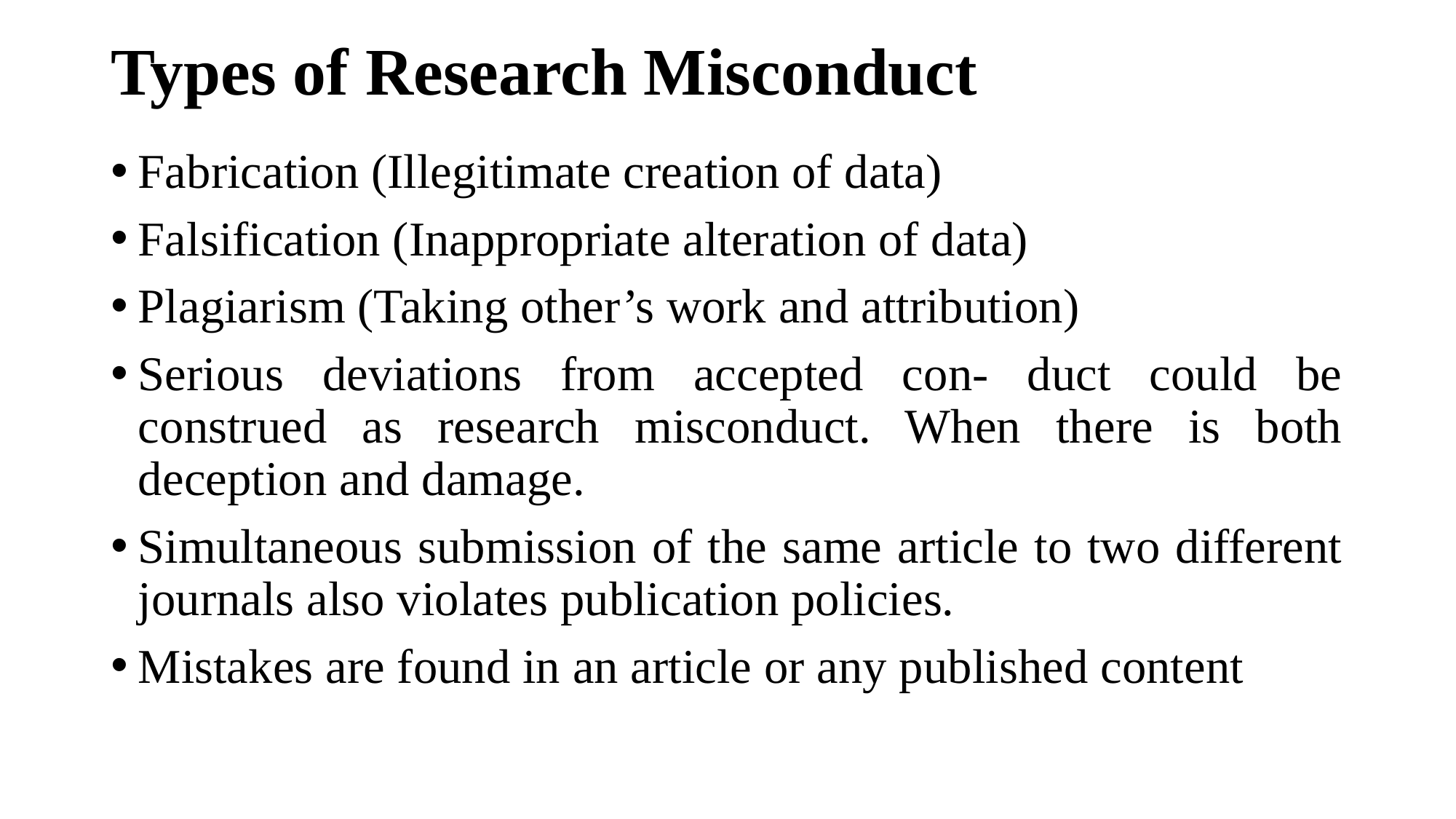

# Types of Research Misconduct
Fabrication (Illegitimate creation of data)
Falsification (Inappropriate alteration of data)
Plagiarism (Taking other’s work and attribution)
Serious deviations from accepted con- duct could be construed as research misconduct. When there is both deception and damage.
Simultaneous submission of the same article to two different journals also violates publication policies.
Mistakes are found in an article or any published content